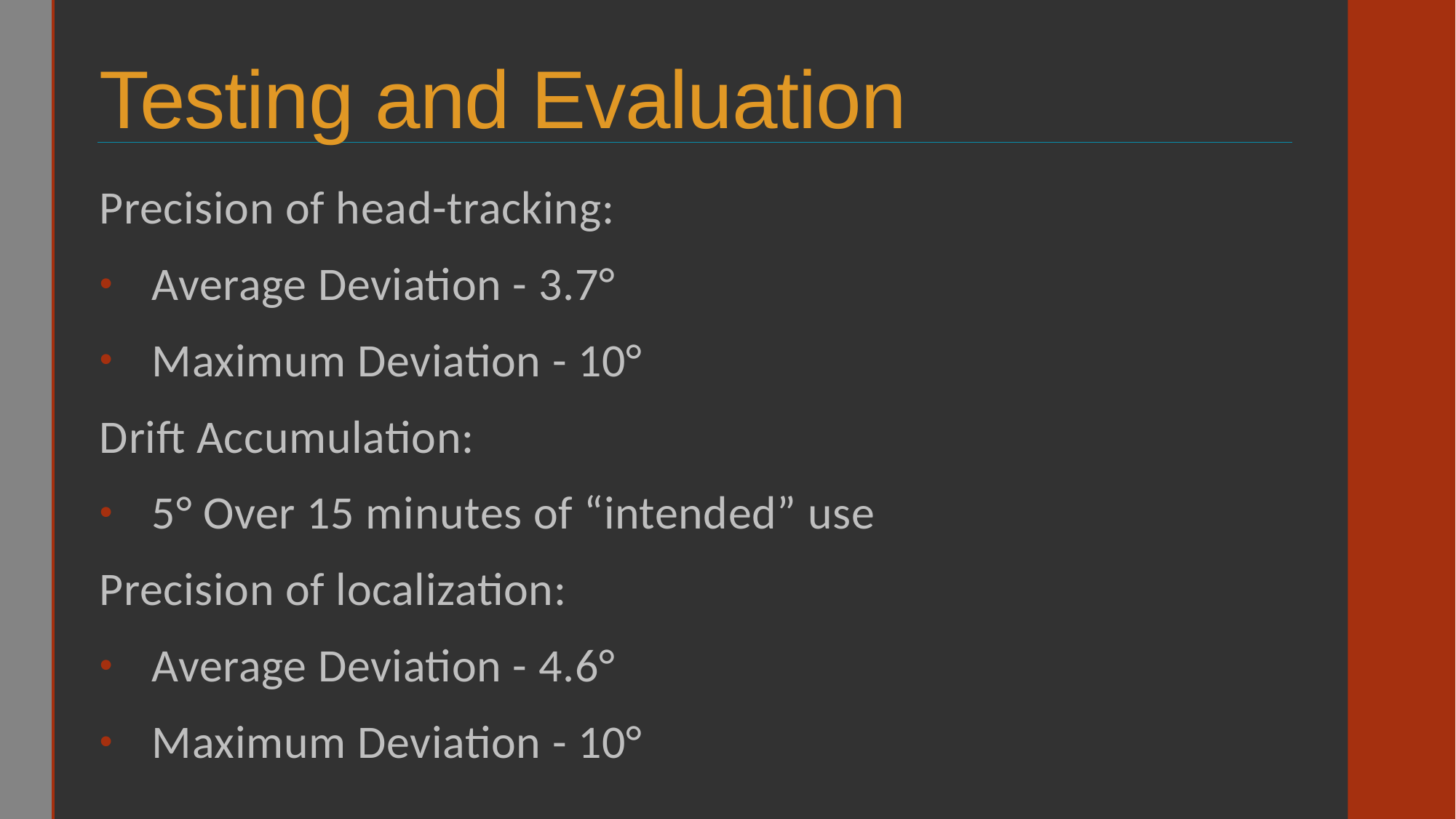

# Testing and Evaluation
Precision of head-tracking:
Average Deviation - 3.7°
Maximum Deviation - 10°
Drift Accumulation:
5° Over 15 minutes of “intended” use
Precision of localization:
Average Deviation - 4.6°
Maximum Deviation - 10°